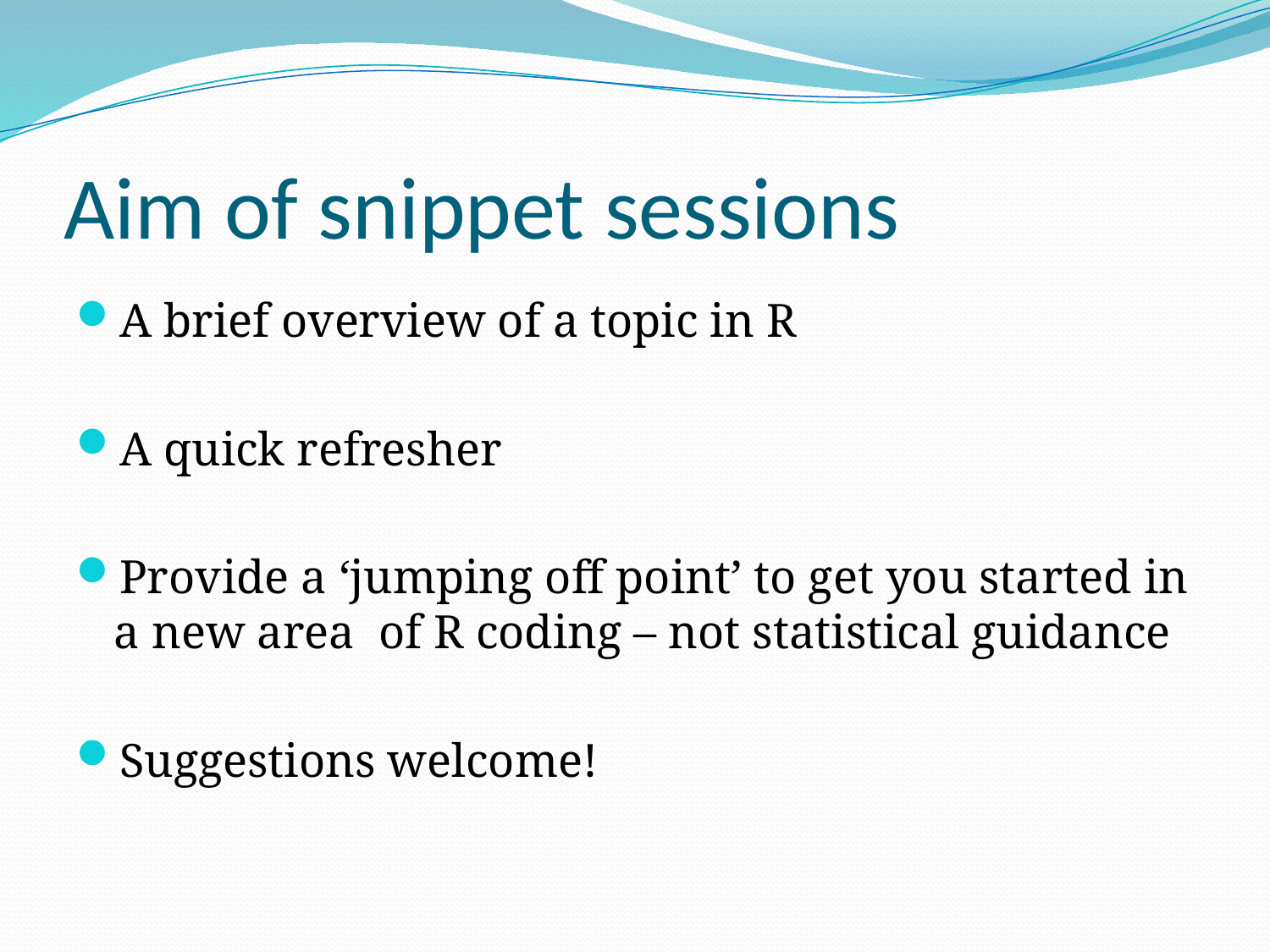

# Aim of snippet sessions
A brief overview of a topic in R

A quick refresher

Provide a ‘jumping off point’ to get you started in a new area  of R coding – not statistical guidance

Suggestions welcome!